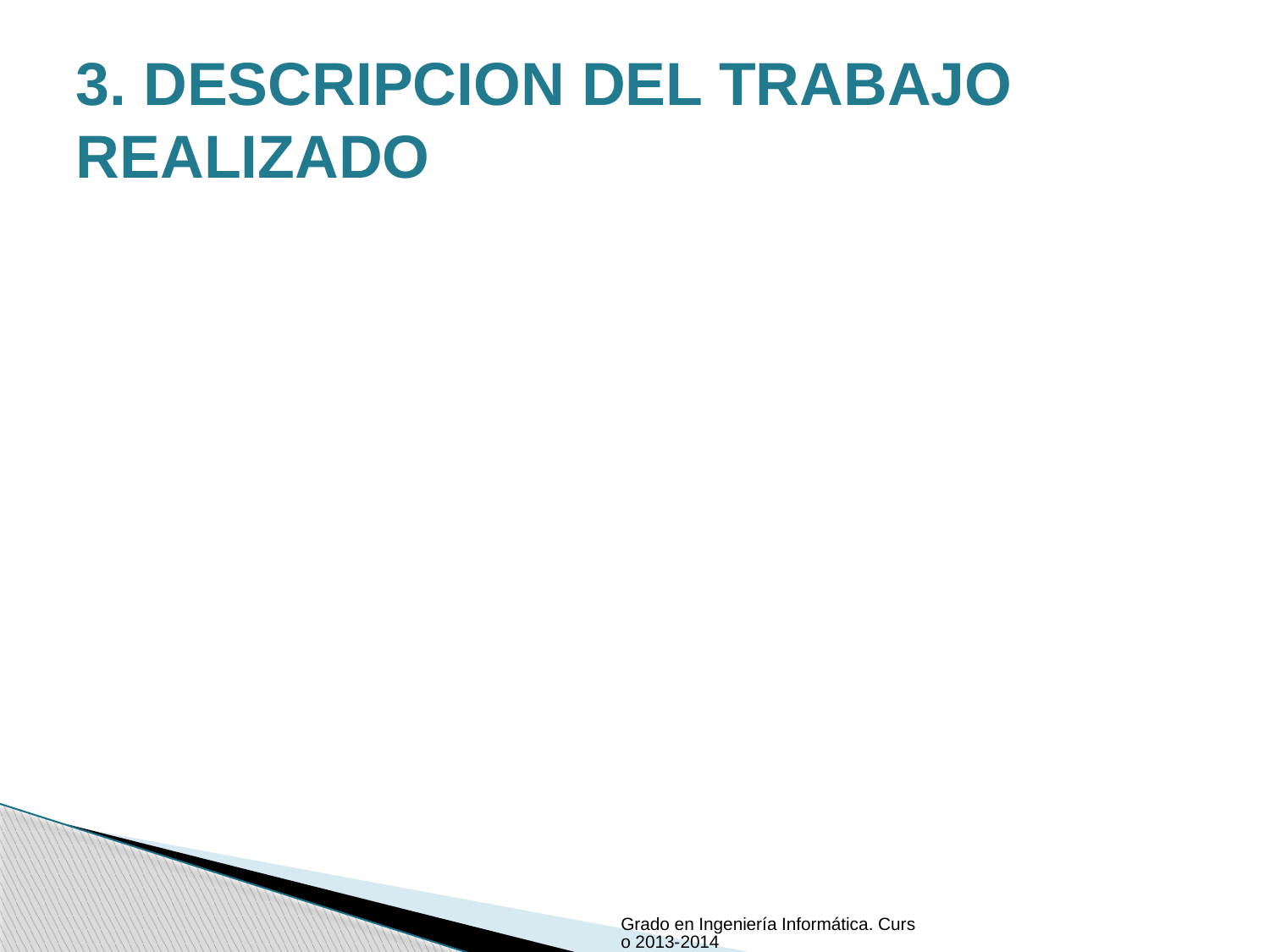

# 3. DESCRIPCION DEL TRABAJO REALIZADO

Grado en Ingeniería Informática. Curso 2013-2014